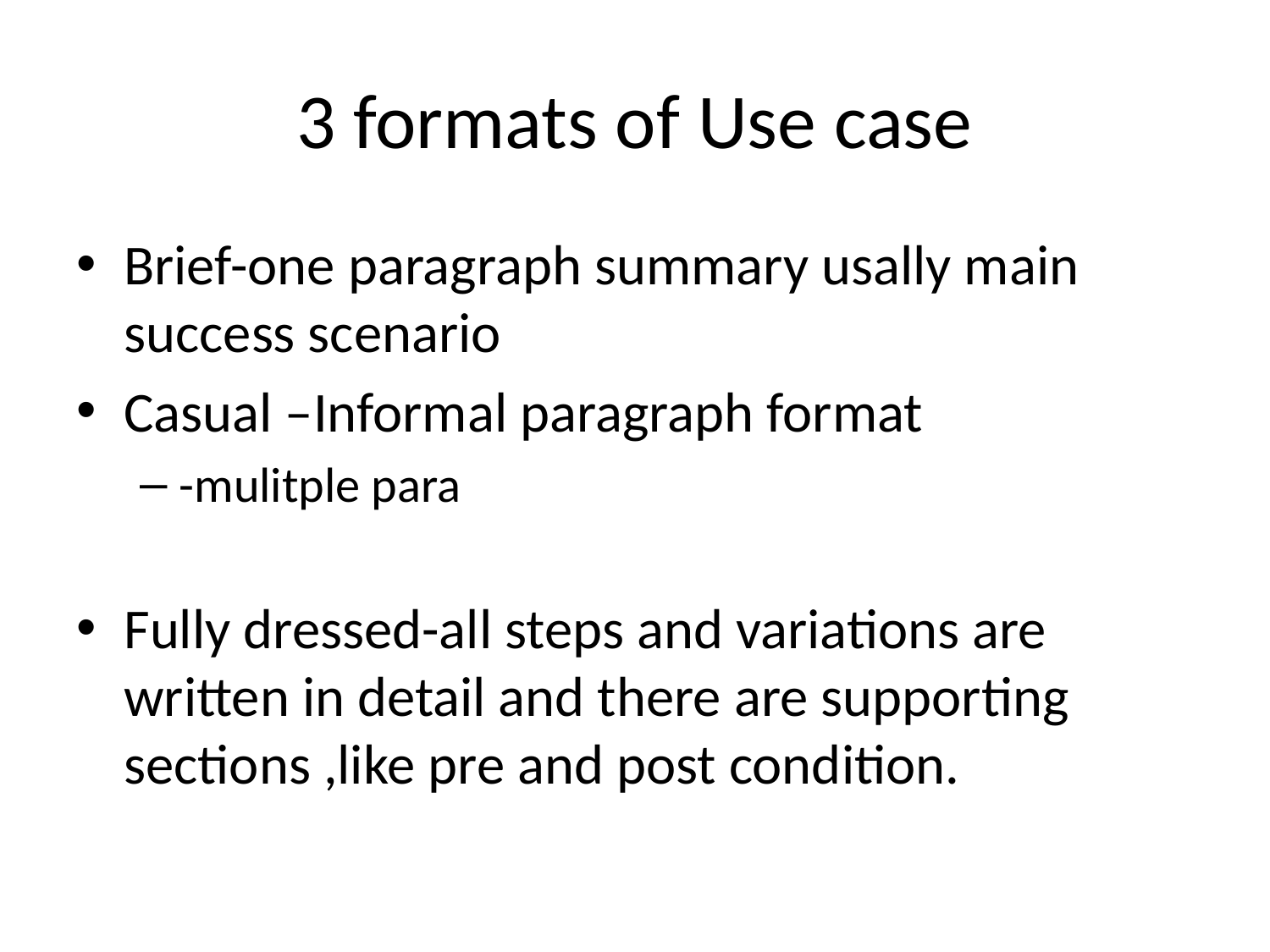

# 3 formats of Use case
Brief-one paragraph summary usally main success scenario
Casual –Informal paragraph format
-mulitple para

Fully dressed-all steps and variations are written in detail and there are supporting sections ,like pre and post condition.